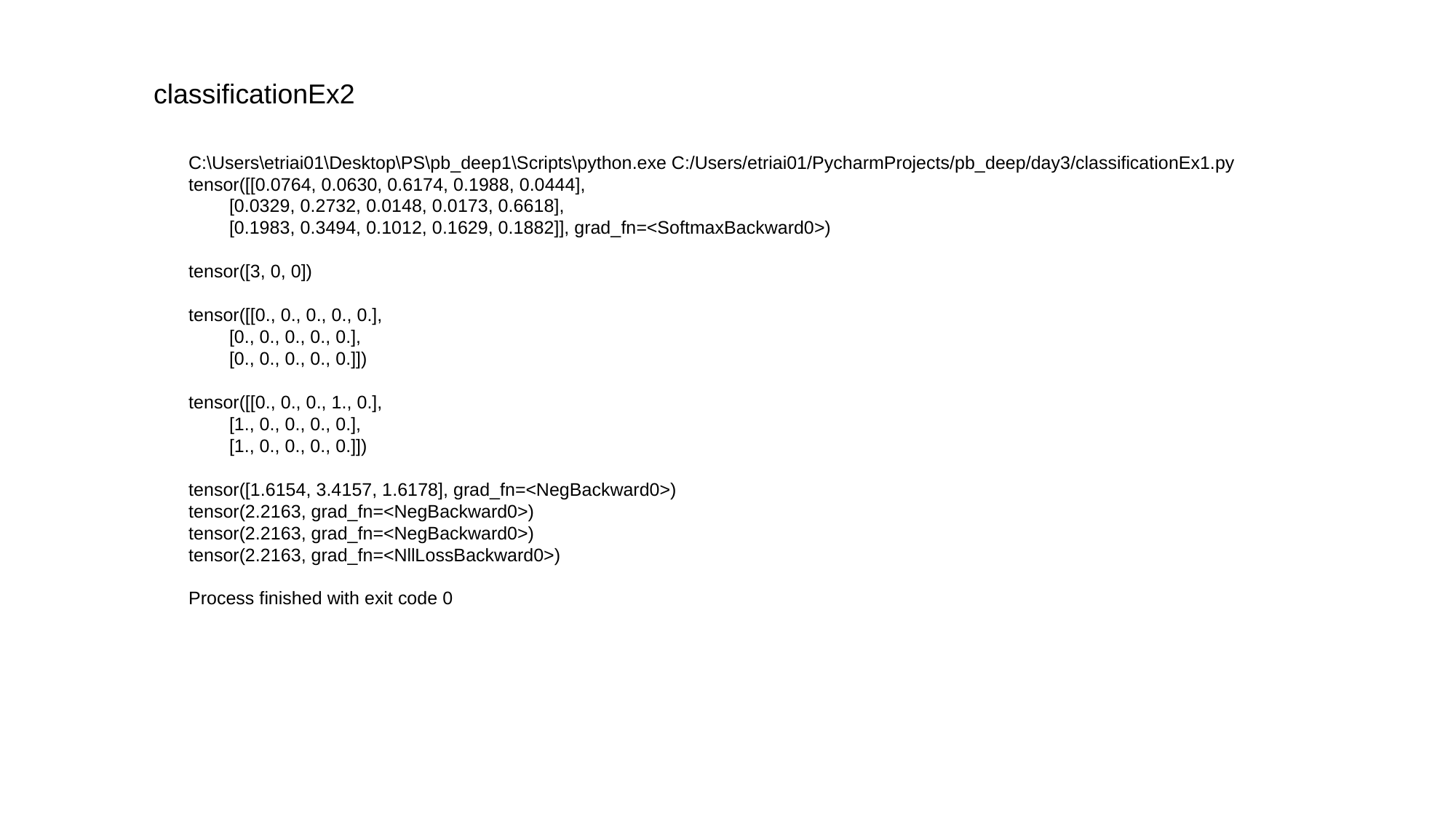

classificationEx2
C:\Users\etriai01\Desktop\PS\pb_deep1\Scripts\python.exe C:/Users/etriai01/PycharmProjects/pb_deep/day3/classificationEx1.py
tensor([[0.0764, 0.0630, 0.6174, 0.1988, 0.0444],
        [0.0329, 0.2732, 0.0148, 0.0173, 0.6618],
        [0.1983, 0.3494, 0.1012, 0.1629, 0.1882]], grad_fn=<SoftmaxBackward0>)

tensor([3, 0, 0])

tensor([[0., 0., 0., 0., 0.],
        [0., 0., 0., 0., 0.],
        [0., 0., 0., 0., 0.]])

tensor([[0., 0., 0., 1., 0.],
        [1., 0., 0., 0., 0.],
        [1., 0., 0., 0., 0.]])

tensor([1.6154, 3.4157, 1.6178], grad_fn=<NegBackward0>)
tensor(2.2163, grad_fn=<NegBackward0>)
tensor(2.2163, grad_fn=<NegBackward0>)
tensor(2.2163, grad_fn=<NllLossBackward0>)

Process finished with exit code 0